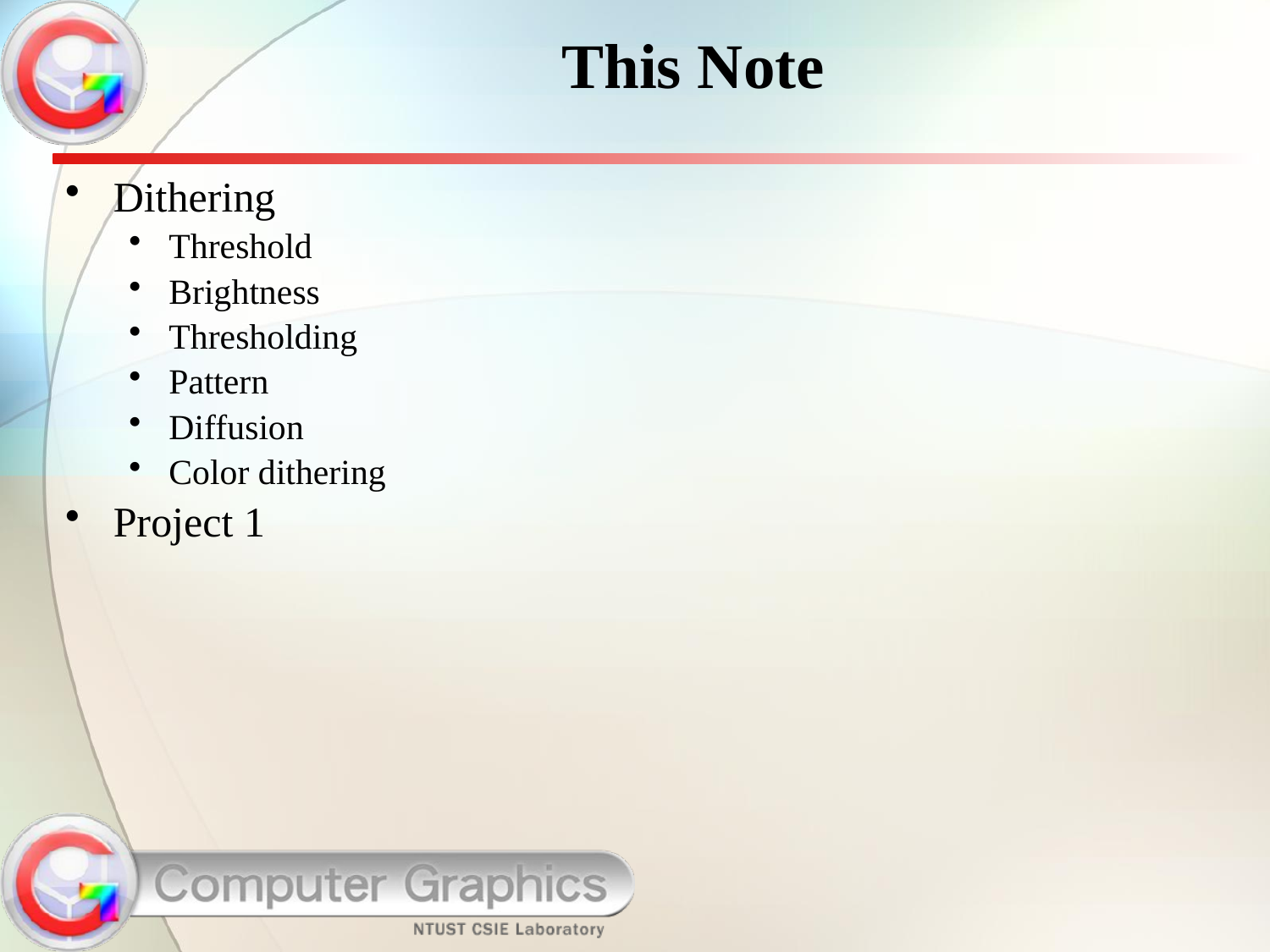

# This Note
Dithering
Threshold
Brightness
Thresholding
Pattern
Diffusion
Color dithering
Project 1